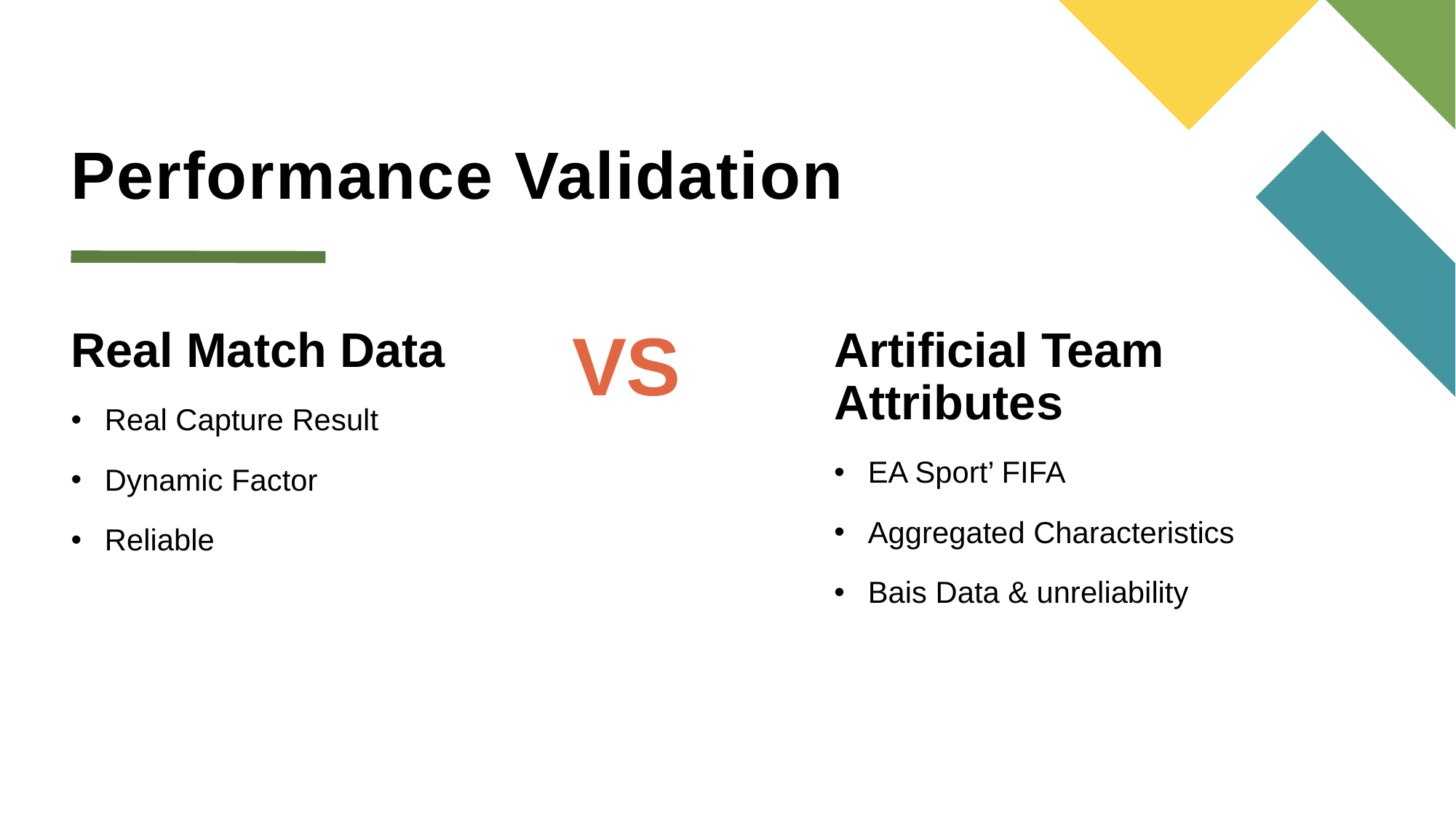

# Performance Validation
Real Match Data
Real Capture Result
Dynamic Factor
Reliable
VS
Artificial Team Attributes
EA Sport’ FIFA
Aggregated Characteristics
Bais Data & unreliability